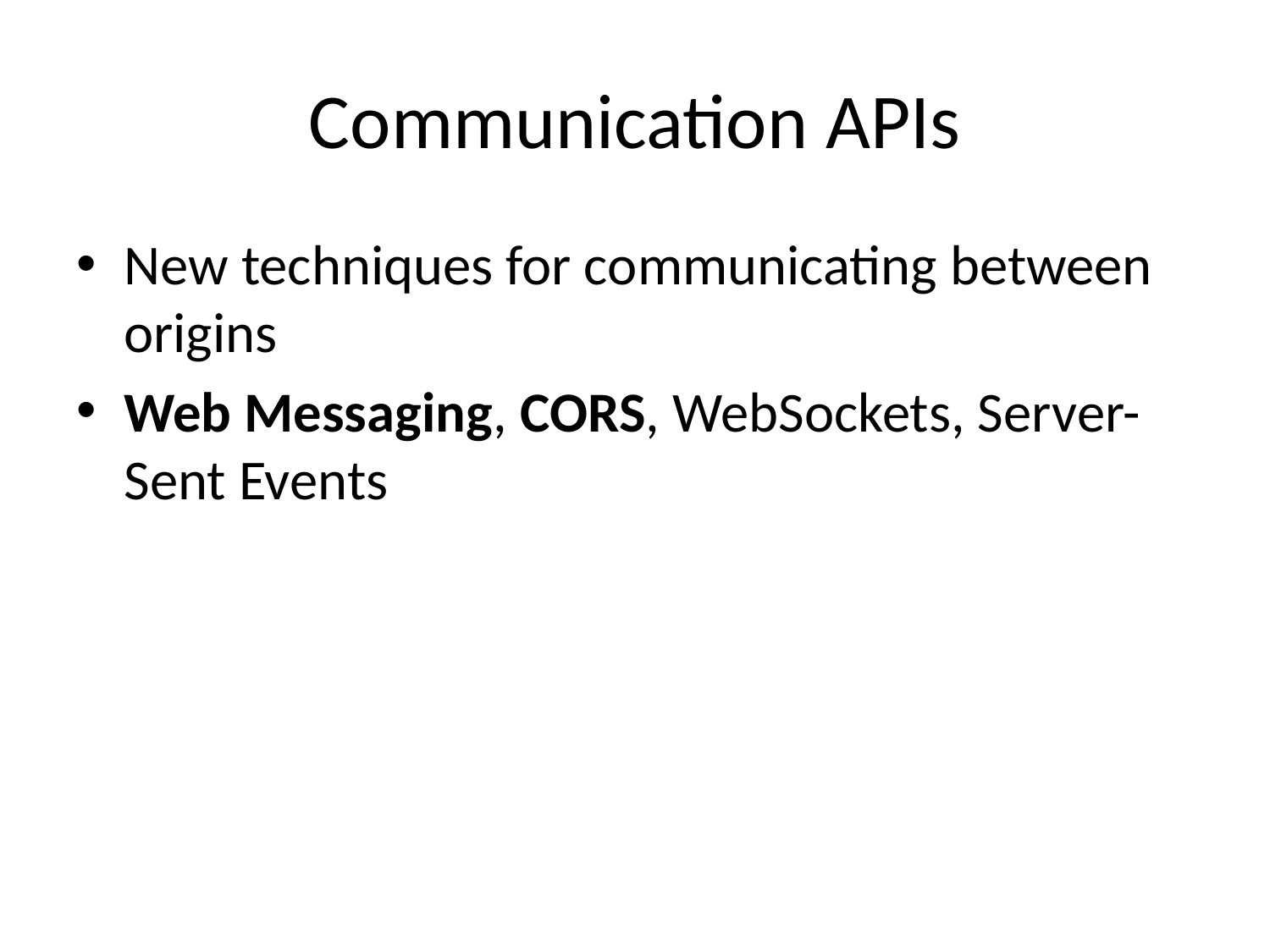

# Communication APIs
New techniques for communicating between origins
Web Messaging, CORS, WebSockets, Server-Sent Events